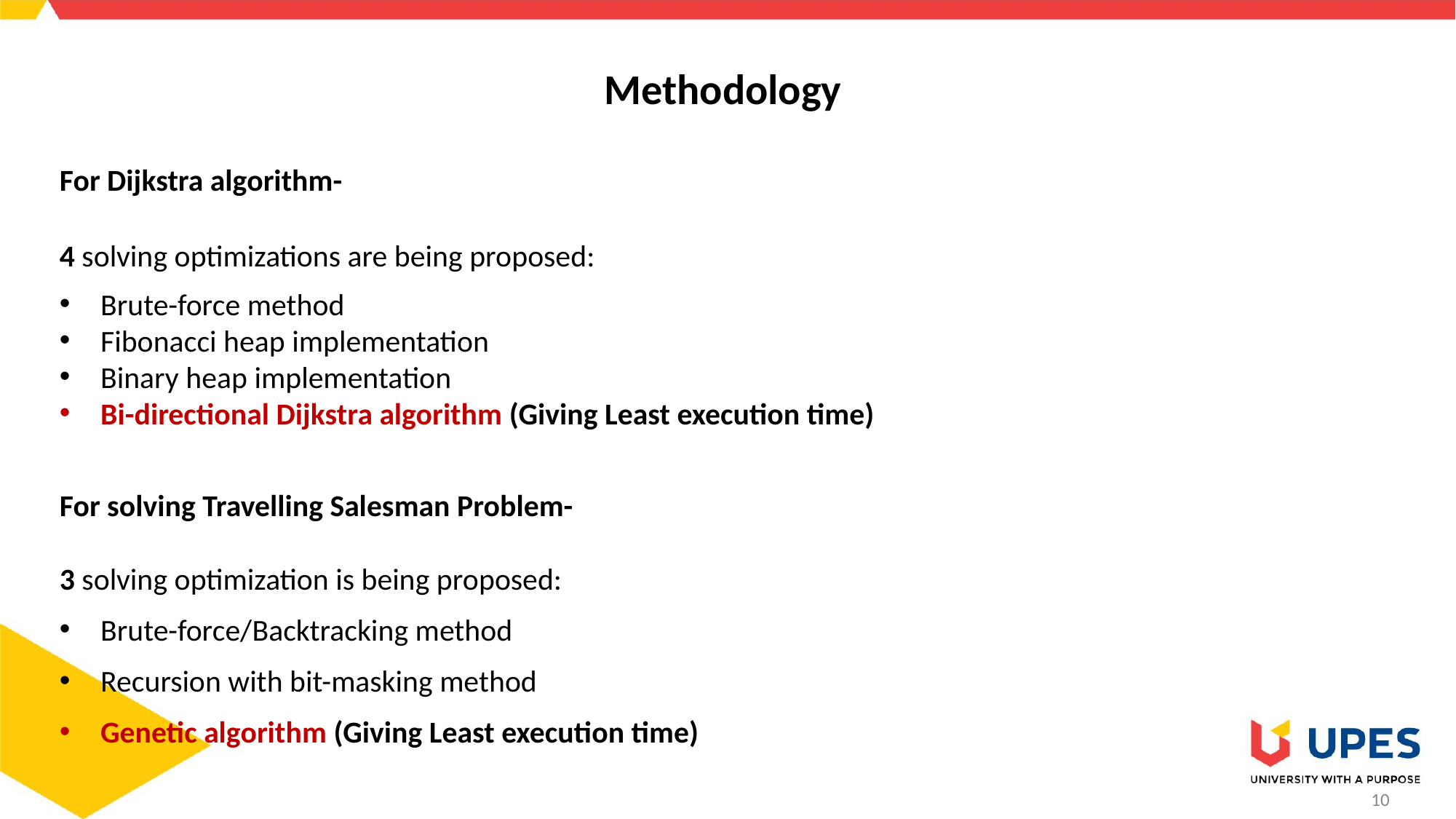

# Methodology
For Dijkstra algorithm-

4 solving optimizations are being proposed:
Brute-force method
Fibonacci heap implementation
Binary heap implementation
Bi-directional Dijkstra algorithm (Giving Least execution time)
For solving Travelling Salesman Problem-

3 solving optimization is being proposed:
Brute-force/Backtracking method
Recursion with bit-masking method
Genetic algorithm (Giving Least execution time)